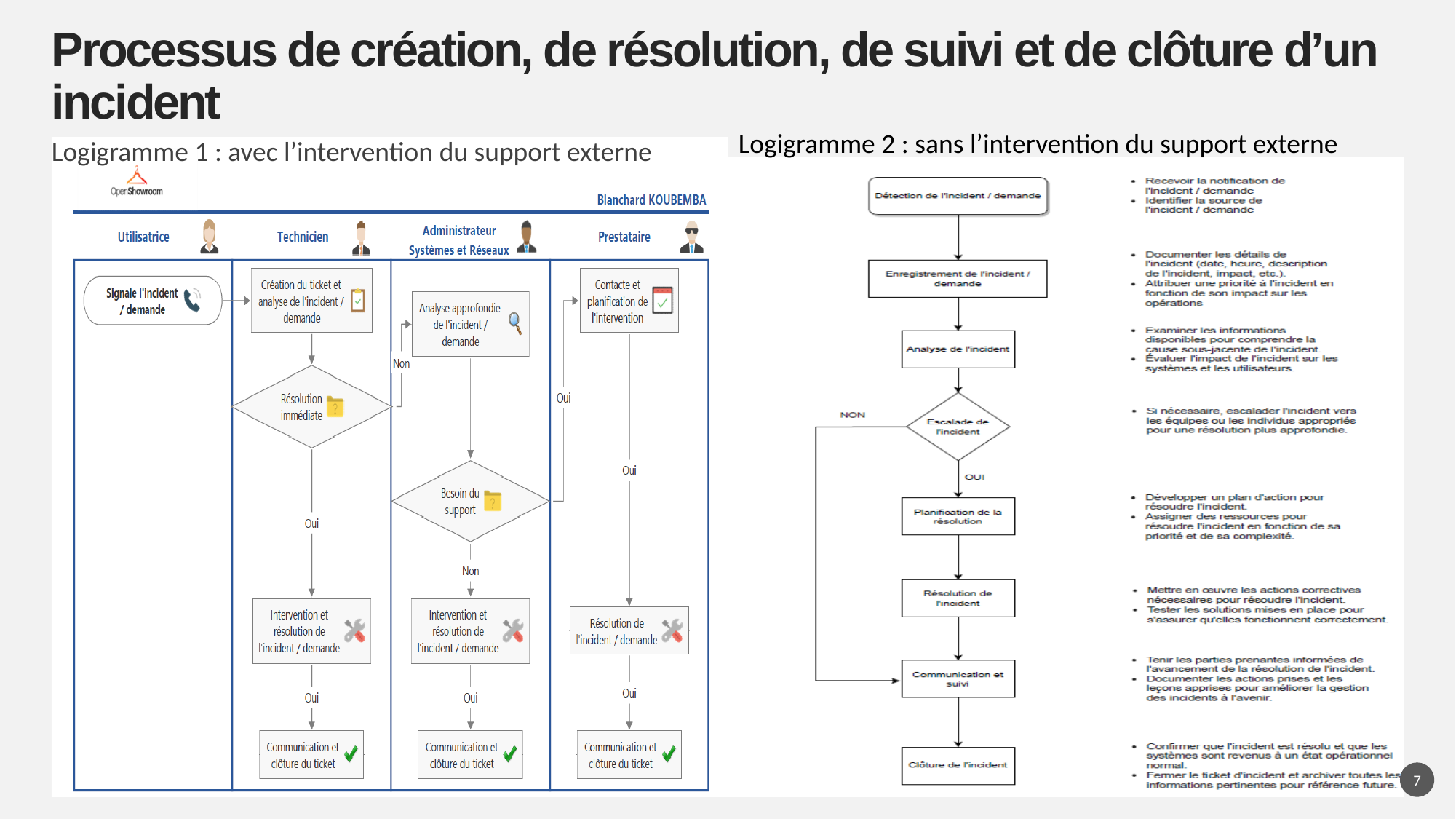

# Processus de création, de résolution, de suivi et de clôture d’un incident
Logigramme 2 : sans l’intervention du support externe
Logigramme 1 : avec l’intervention du support externe

7